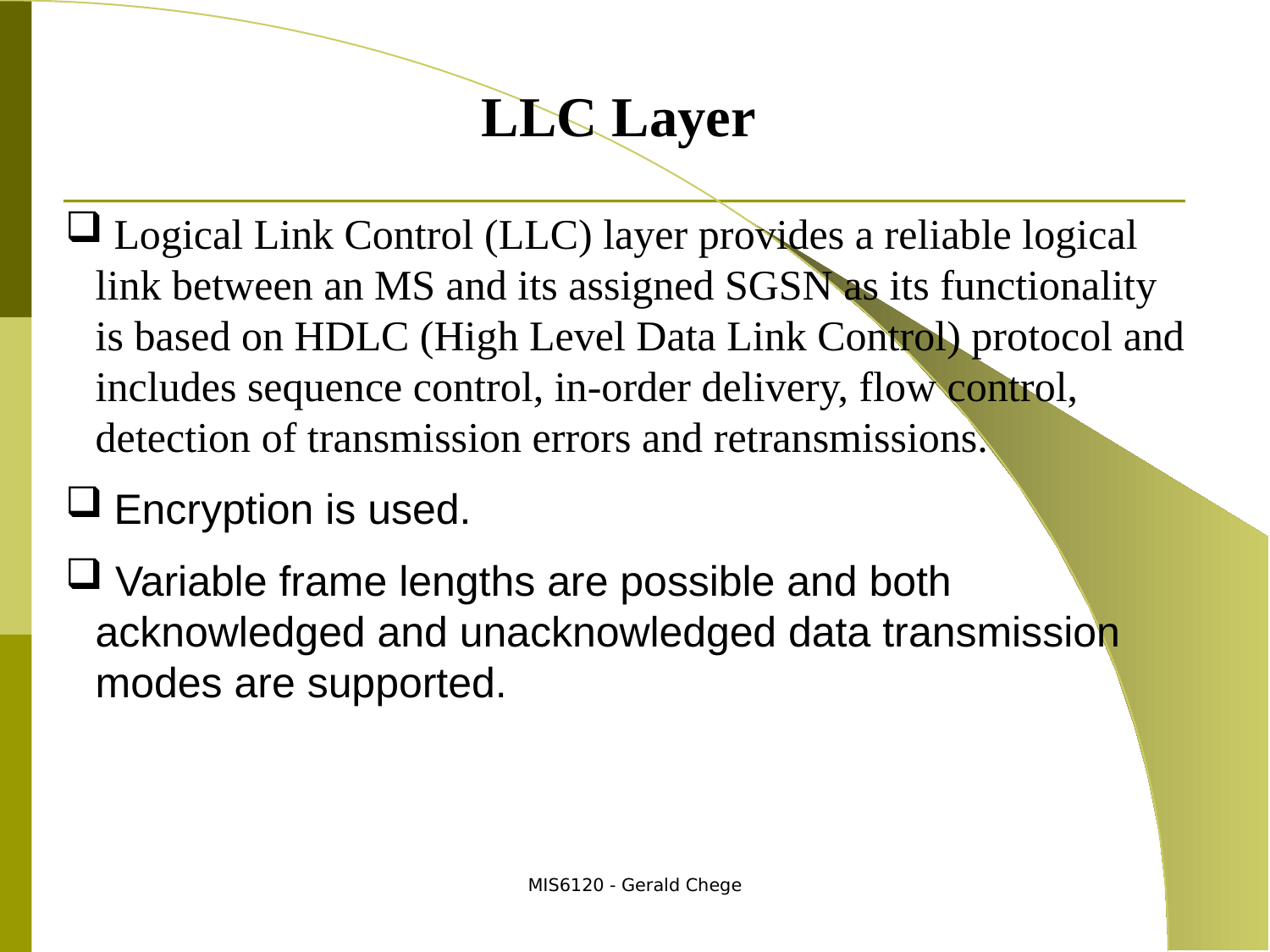

LLC Layer
 Logical Link Control (LLC) layer provides a reliable logical link between an MS and its assigned SGSN as its functionality is based on HDLC (High Level Data Link Control) protocol and includes sequence control, in-order delivery, flow control, detection of transmission errors and retransmissions.
 Encryption is used.
 Variable frame lengths are possible and both acknowledged and unacknowledged data transmission modes are supported.
MIS6120 - Gerald Chege